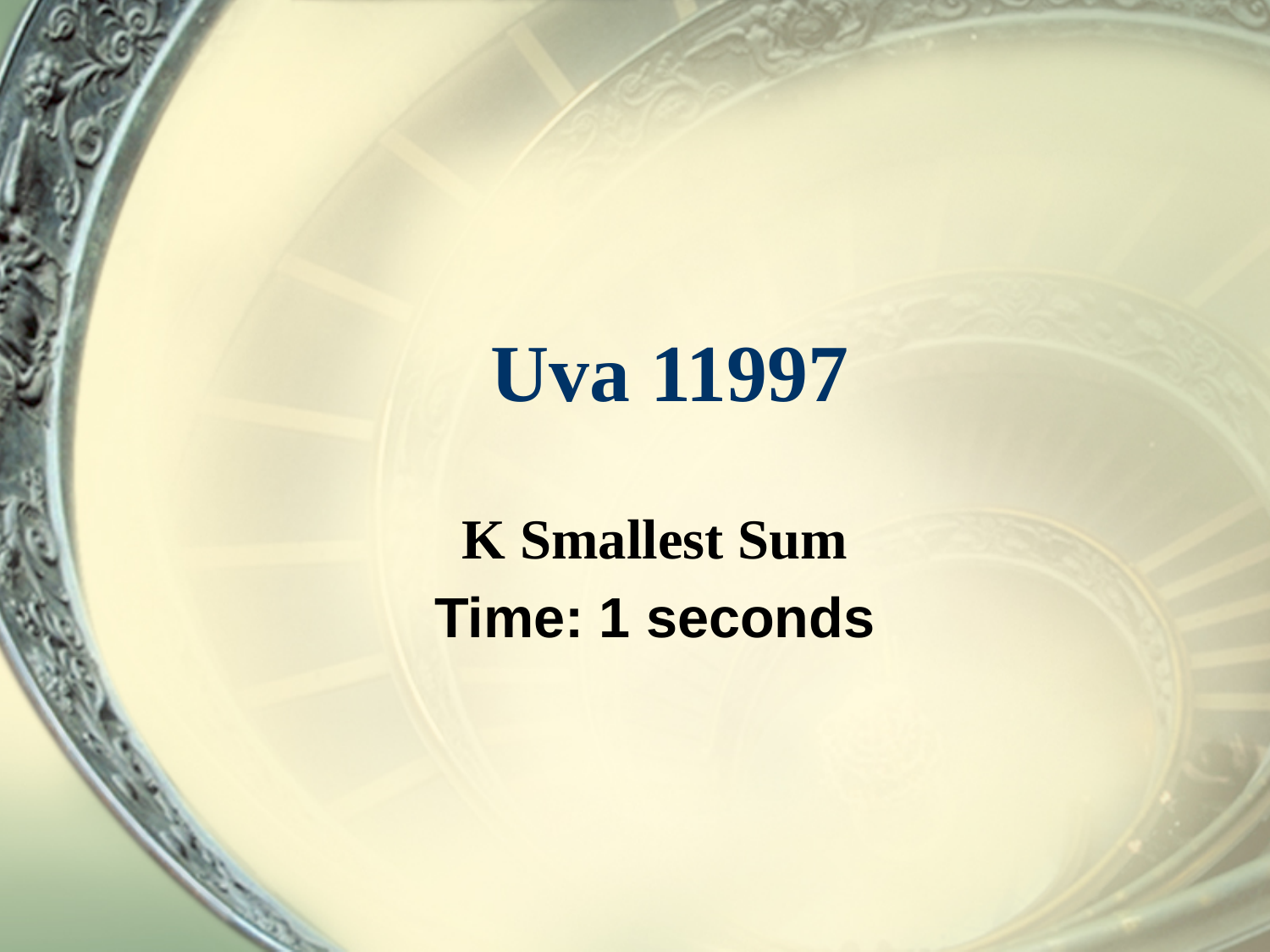

# Uva 11997
K Smallest Sum
Time: 1 seconds